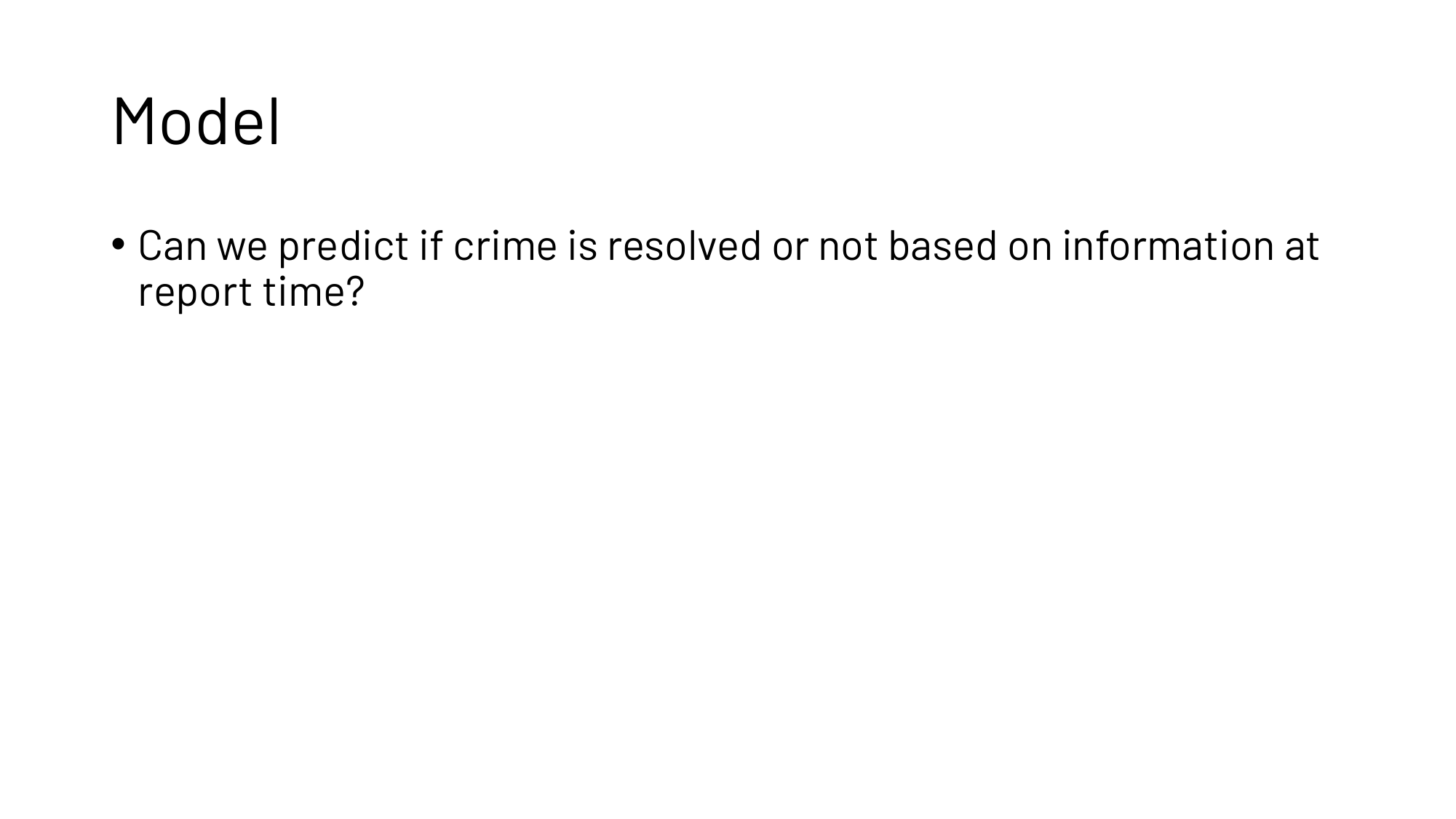

# Model
Can we predict if crime is resolved or not based on information at report time?